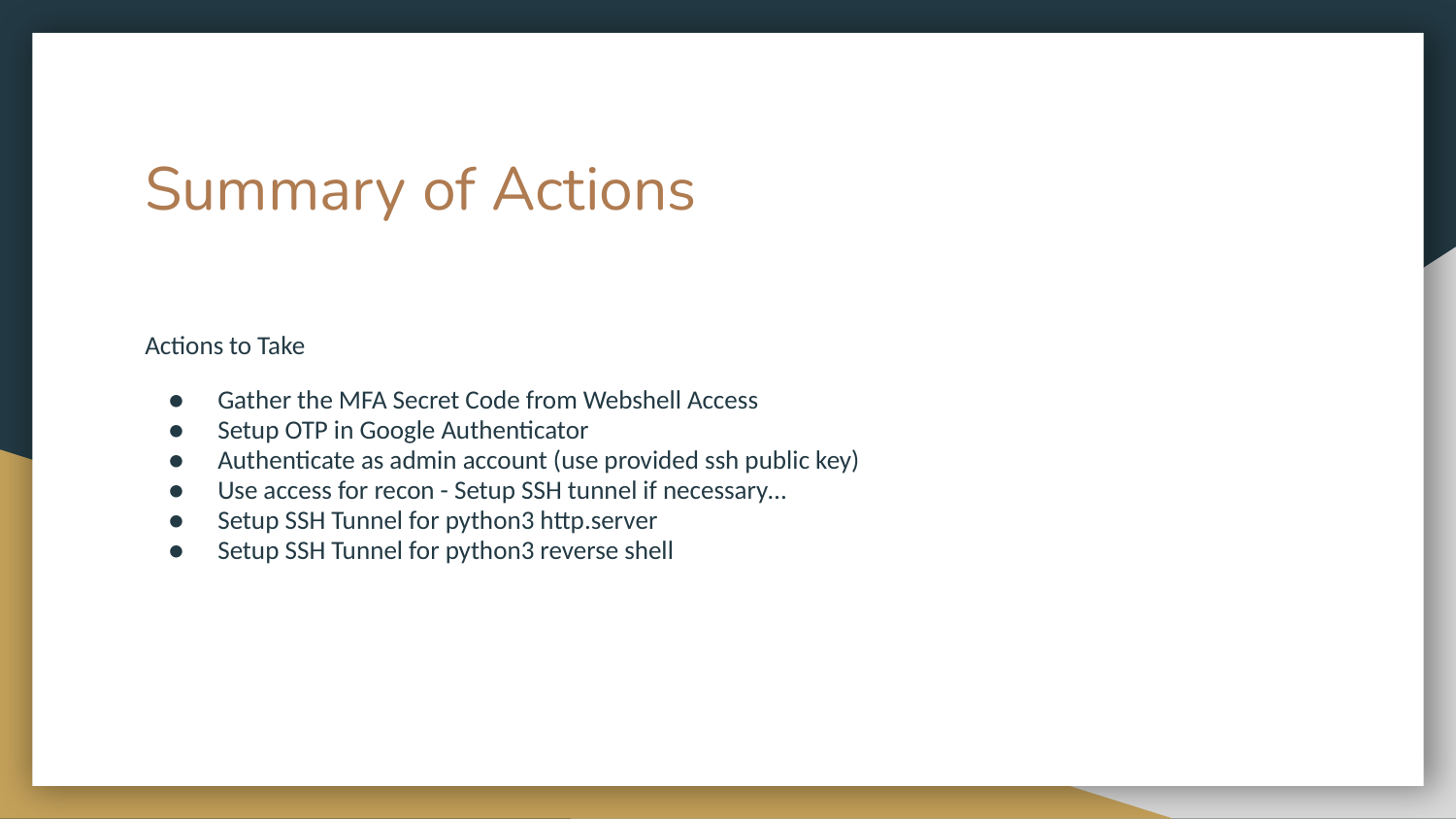

# Summary of Actions
Actions to Take
Gather the MFA Secret Code from Webshell Access
Setup OTP in Google Authenticator
Authenticate as admin account (use provided ssh public key)
Use access for recon - Setup SSH tunnel if necessary…
Setup SSH Tunnel for python3 http.server
Setup SSH Tunnel for python3 reverse shell